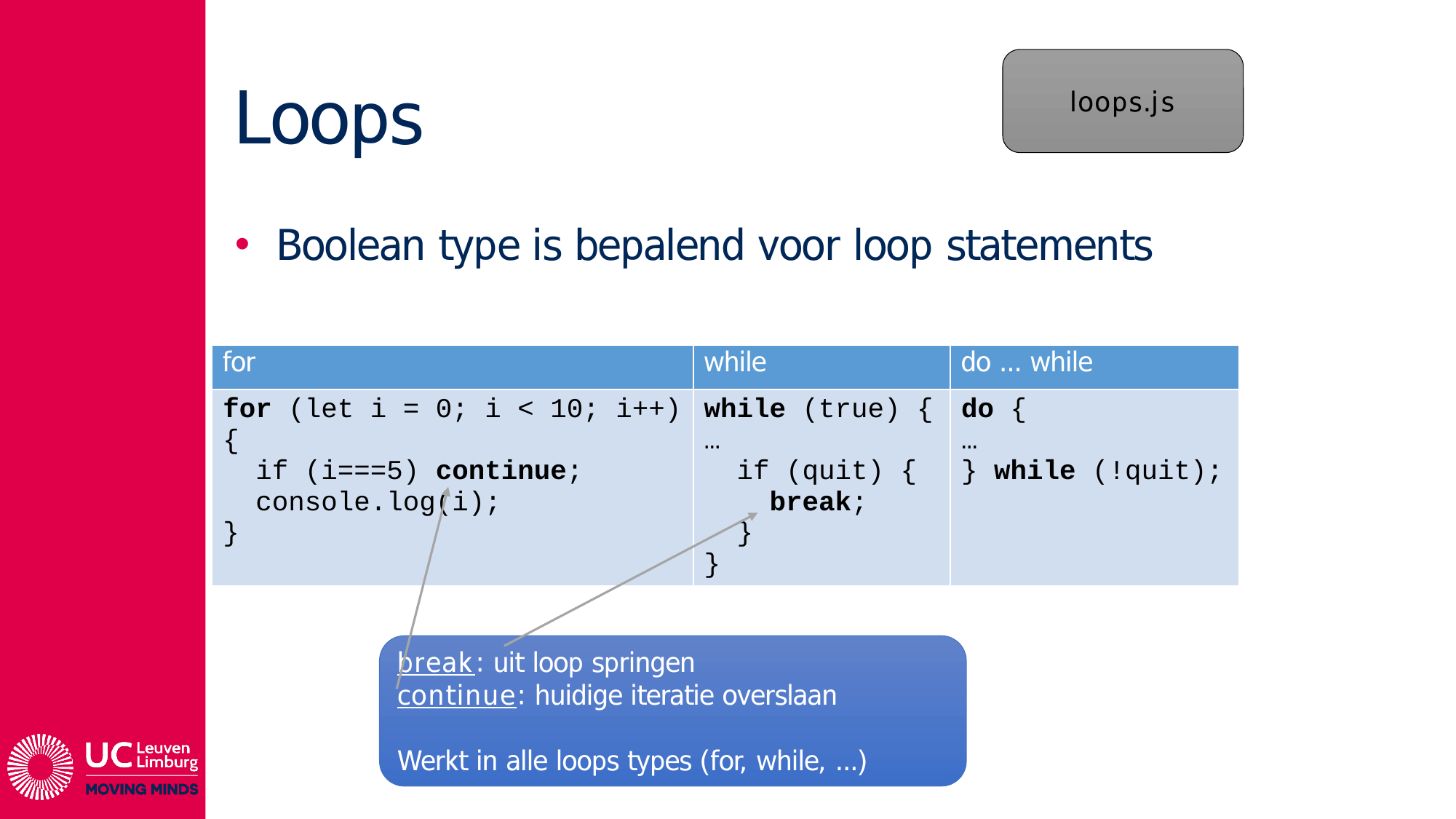

# Loops
loops.js
Boolean type is bepalend voor loop statements

| for | while | do … while |
| --- | --- | --- |
| for (let i = 0; i < 10; i++) { if (i===5) continue; console.log(i); } | while (true) { … if (quit) { break; } } | do { … } while (!quit); |
break: uit loop springen
continue: huidige iteratie overslaan

Werkt in alle loops types (for, while, …)